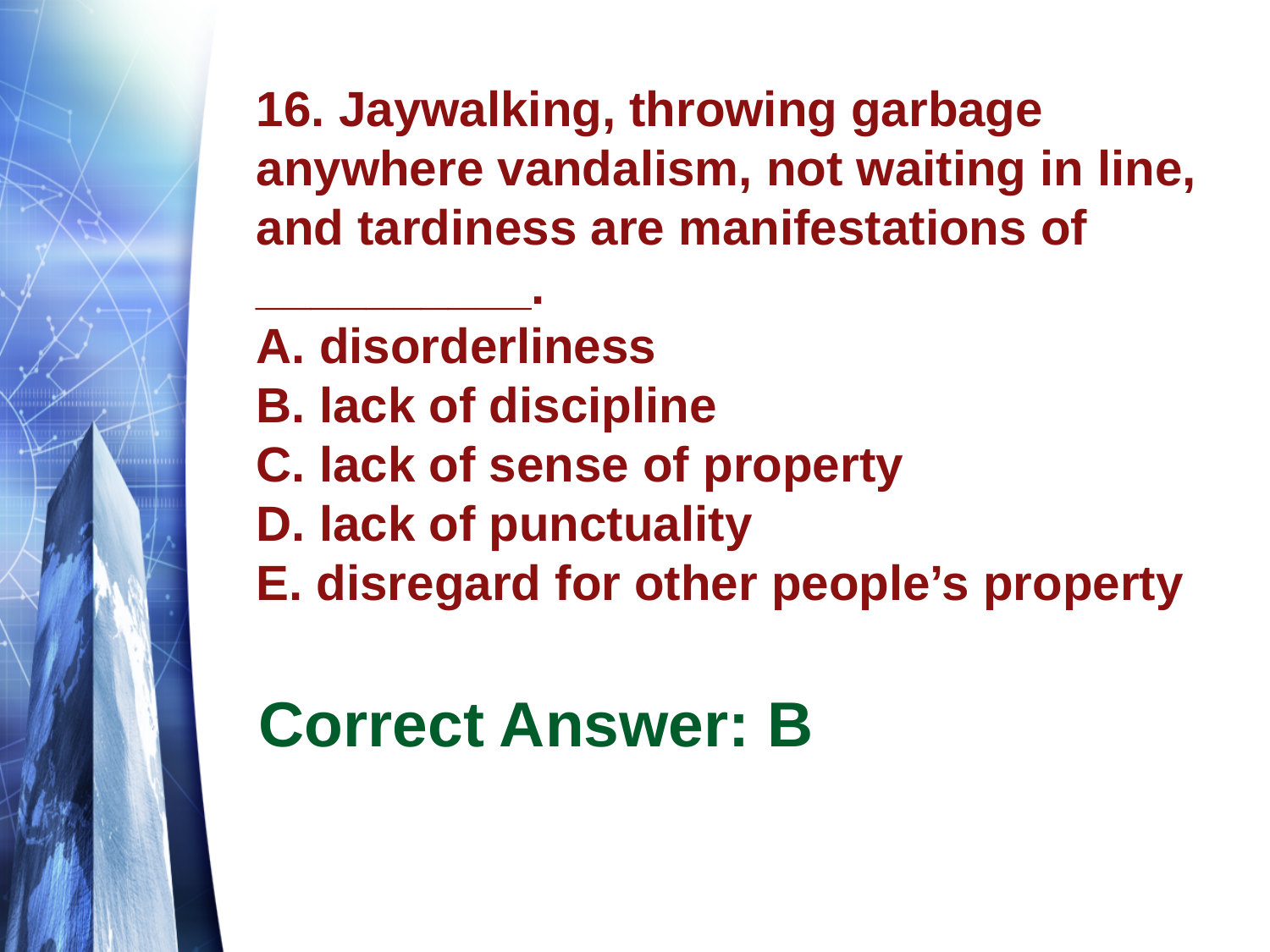

# 16. Jaywalking, throwing garbage anywhere vandalism, not waiting in line, and tardiness are manifestations of __________. A. disorderliness B. lack of discipline C. lack of sense of property D. lack of punctuality E. disregard for other people’s property
Correct Answer: B